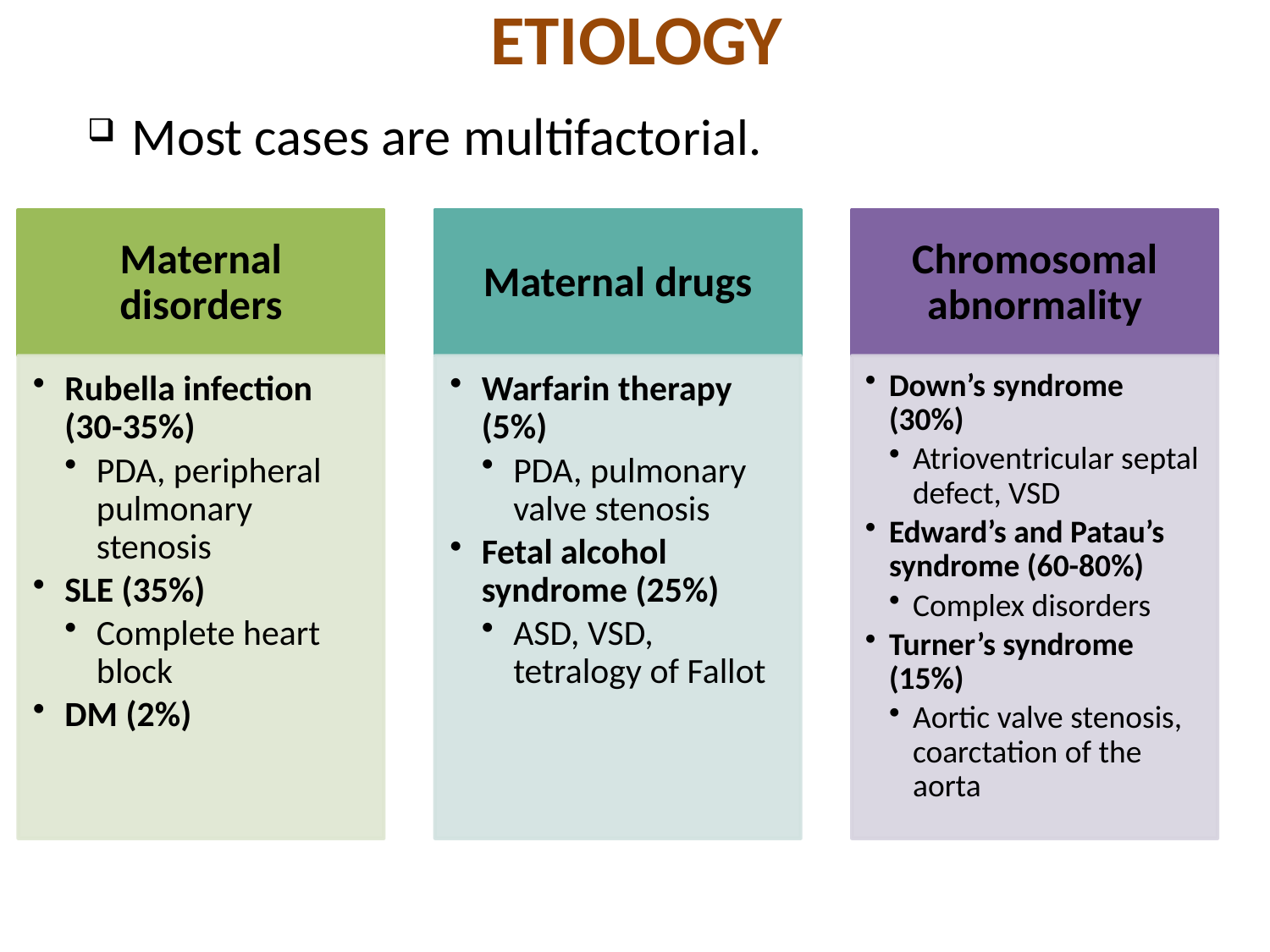

ETIOLOGY
Maternal disorders
Rubella infection (30-35%)
PDA, peripheral pulmonary stenosis
SLE (35%)
Complete heart block
DM (2%)
Maternal drugs
Warfarin therapy (5%)
PDA, pulmonary valve stenosis
Fetal alcohol syndrome (25%)
ASD, VSD, tetralogy of Fallot
Chromosomal abnormality
Down’s syndrome (30%)
Atrioventricular septal defect, VSD
Edward’s and Patau’s syndrome (60-80%)
Complex disorders
Turner’s syndrome (15%)
Aortic valve stenosis, coarctation of the aorta
Most cases are multifactorial.